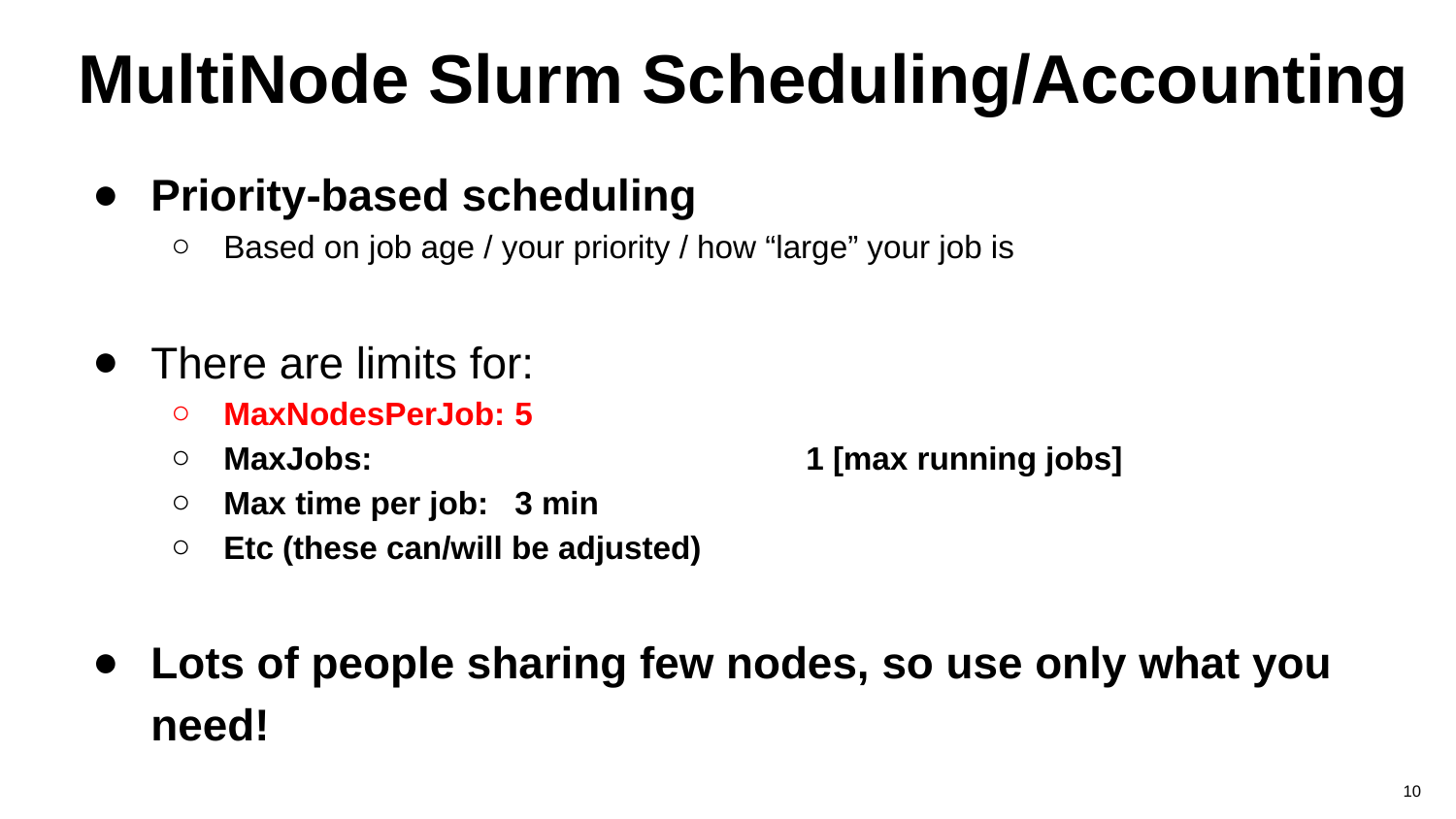

# MultiNode Slurm Scheduling/Accounting
Priority-based scheduling
Based on job age / your priority / how “large” your job is

There are limits for:
MaxNodesPerJob: 	5
MaxJobs: 			1 [max running jobs]
Max time per job: 	3 min
Etc (these can/will be adjusted)

Lots of people sharing few nodes, so use only what you need!
10